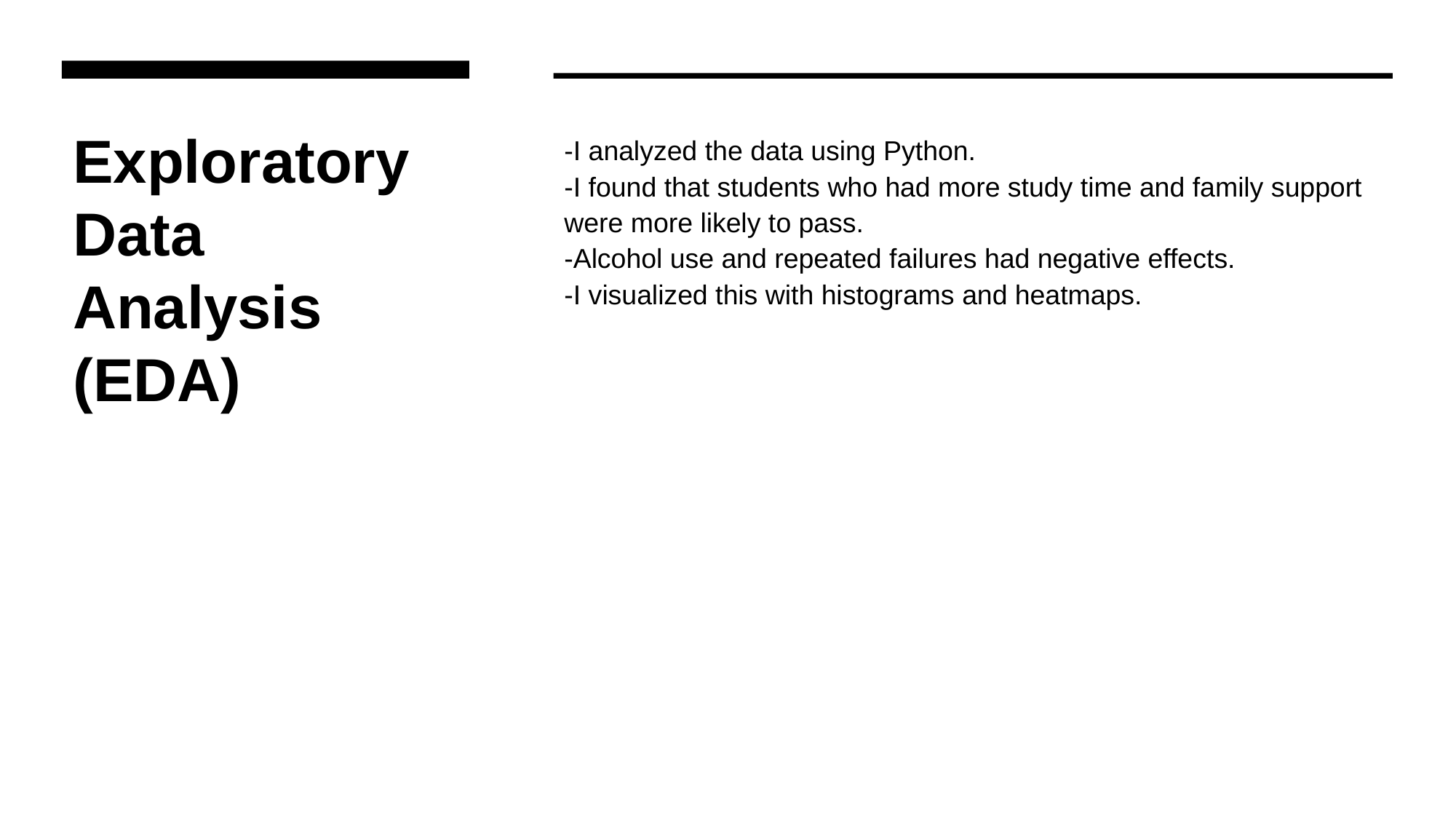

# Exploratory Data Analysis (EDA)
-I analyzed the data using Python.
-I found that students who had more study time and family support were more likely to pass.
-Alcohol use and repeated failures had negative effects.
-I visualized this with histograms and heatmaps.